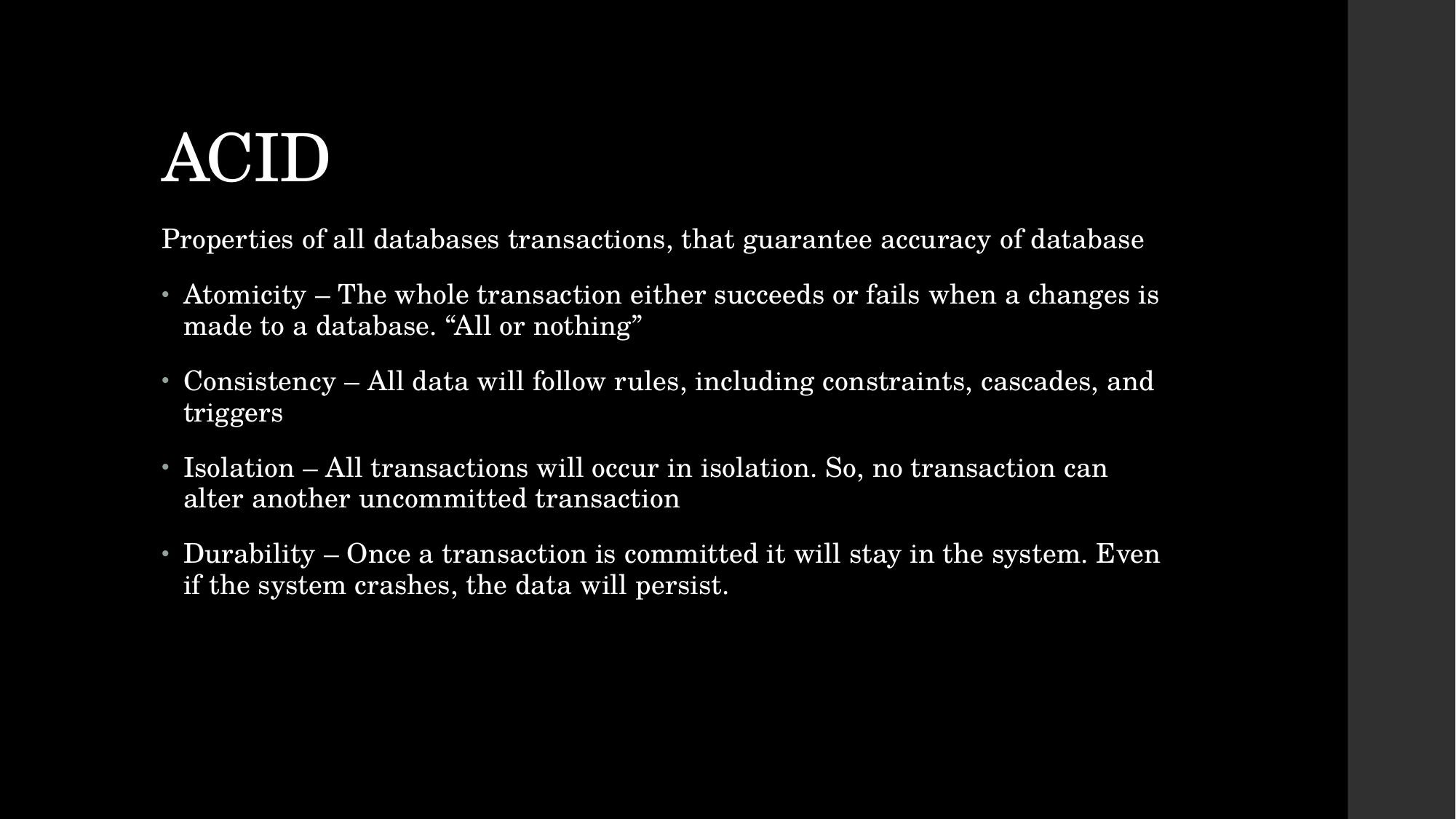

# ACID
Properties of all databases transactions, that guarantee accuracy of database
Atomicity – The whole transaction either succeeds or fails when a changes is made to a database. “All or nothing”
Consistency – All data will follow rules, including constraints, cascades, and triggers
Isolation – All transactions will occur in isolation. So, no transaction can alter another uncommitted transaction
Durability – Once a transaction is committed it will stay in the system. Even if the system crashes, the data will persist.